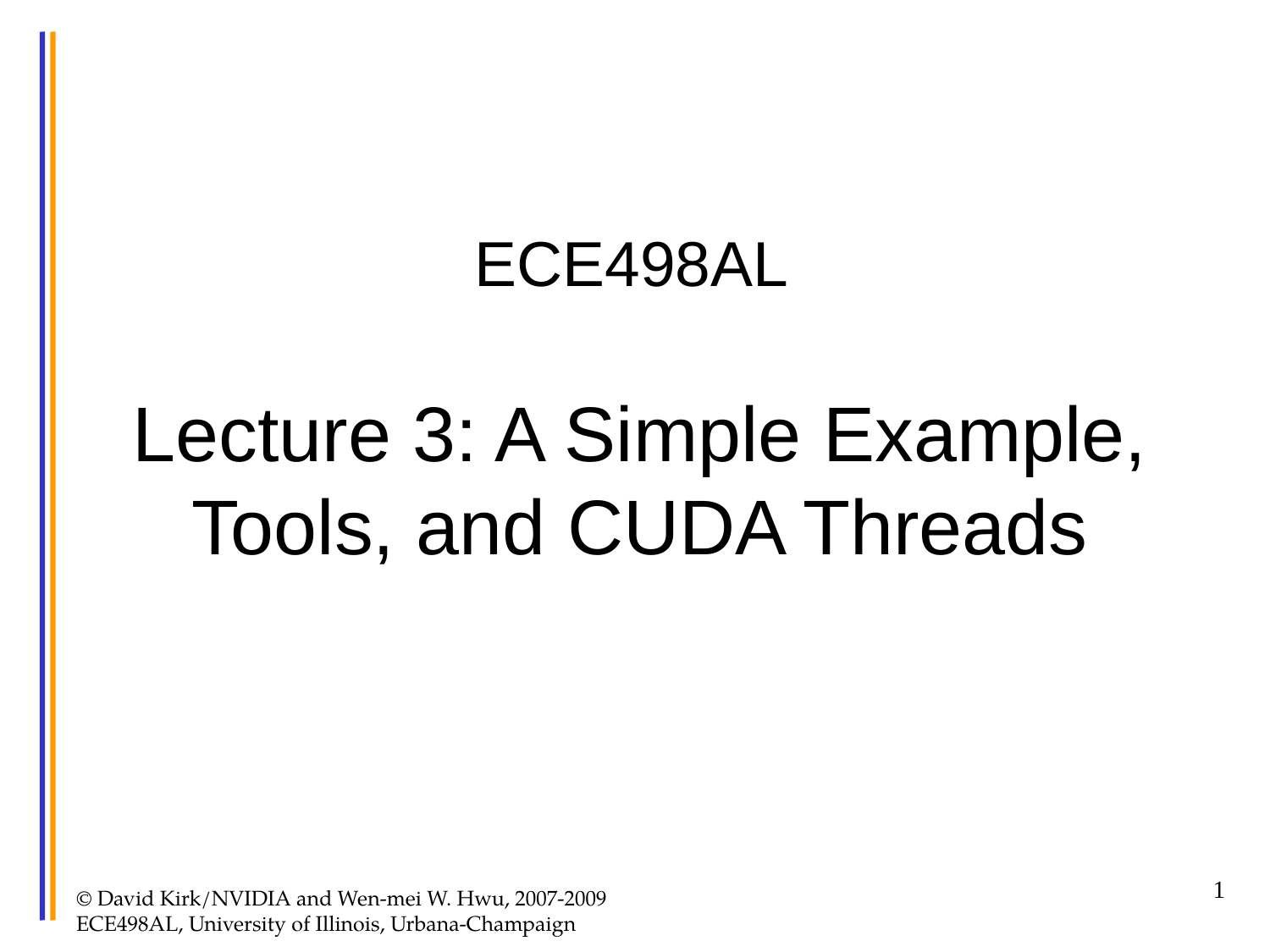

# ECE498AL Lecture 3: A Simple Example, Tools, and CUDA Threads
1
© David Kirk/NVIDIA and Wen-mei W. Hwu, 2007-2009
ECE498AL, University of Illinois, Urbana-Champaign